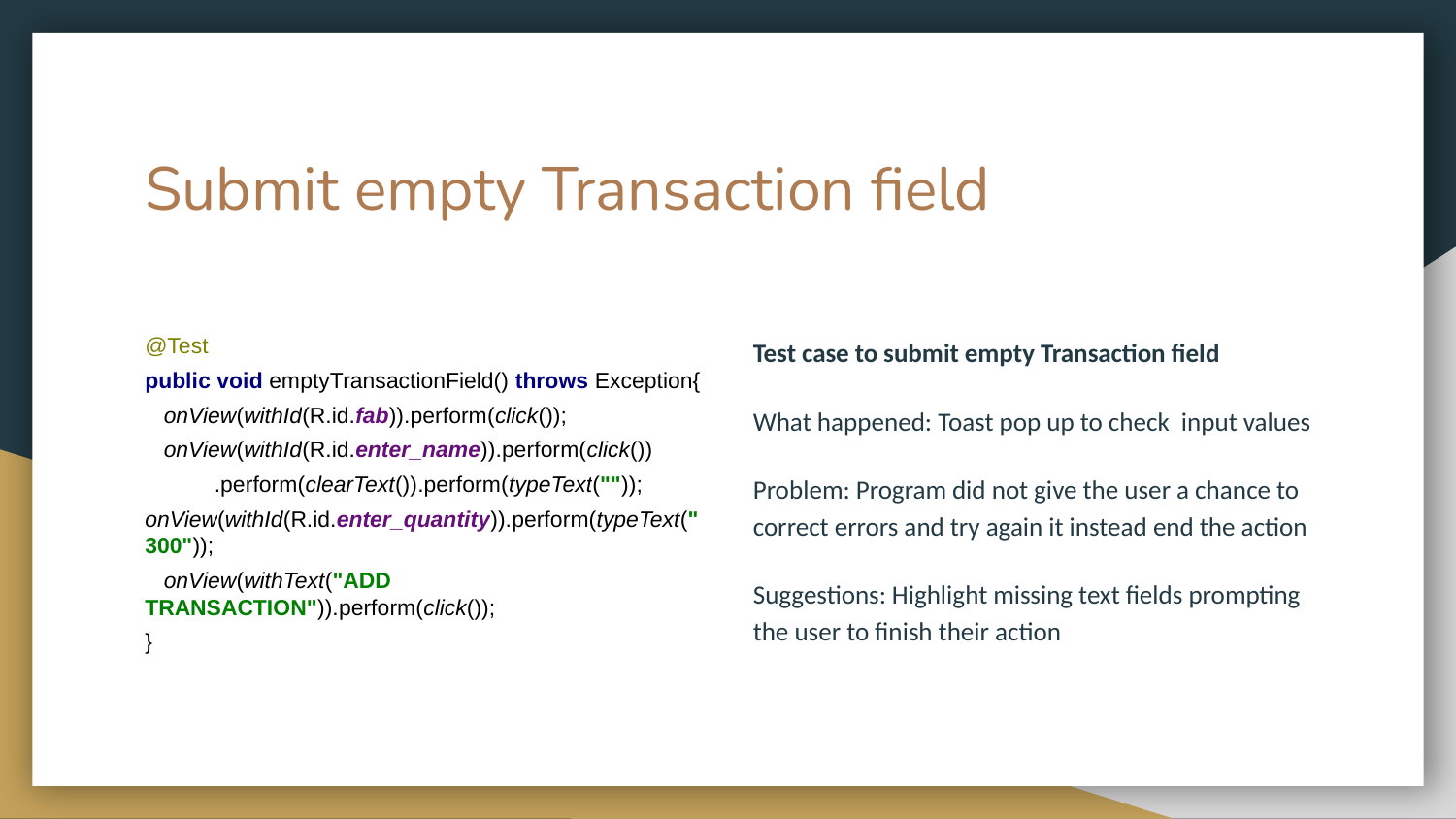

# Submit empty Transaction field
@Test
public void emptyTransactionField() throws Exception{
   onView(withId(R.id.fab)).perform(click());
   onView(withId(R.id.enter_name)).perform(click())
           .perform(clearText()).perform(typeText(""));
onView(withId(R.id.enter_quantity)).perform(typeText("300"));
   onView(withText("ADD TRANSACTION")).perform(click());
}

Test case to submit empty Transaction field
What happened: Toast pop up to check  input values
Problem: Program did not give the user a chance to correct errors and try again it instead end the action
Suggestions: Highlight missing text fields prompting the user to finish their action